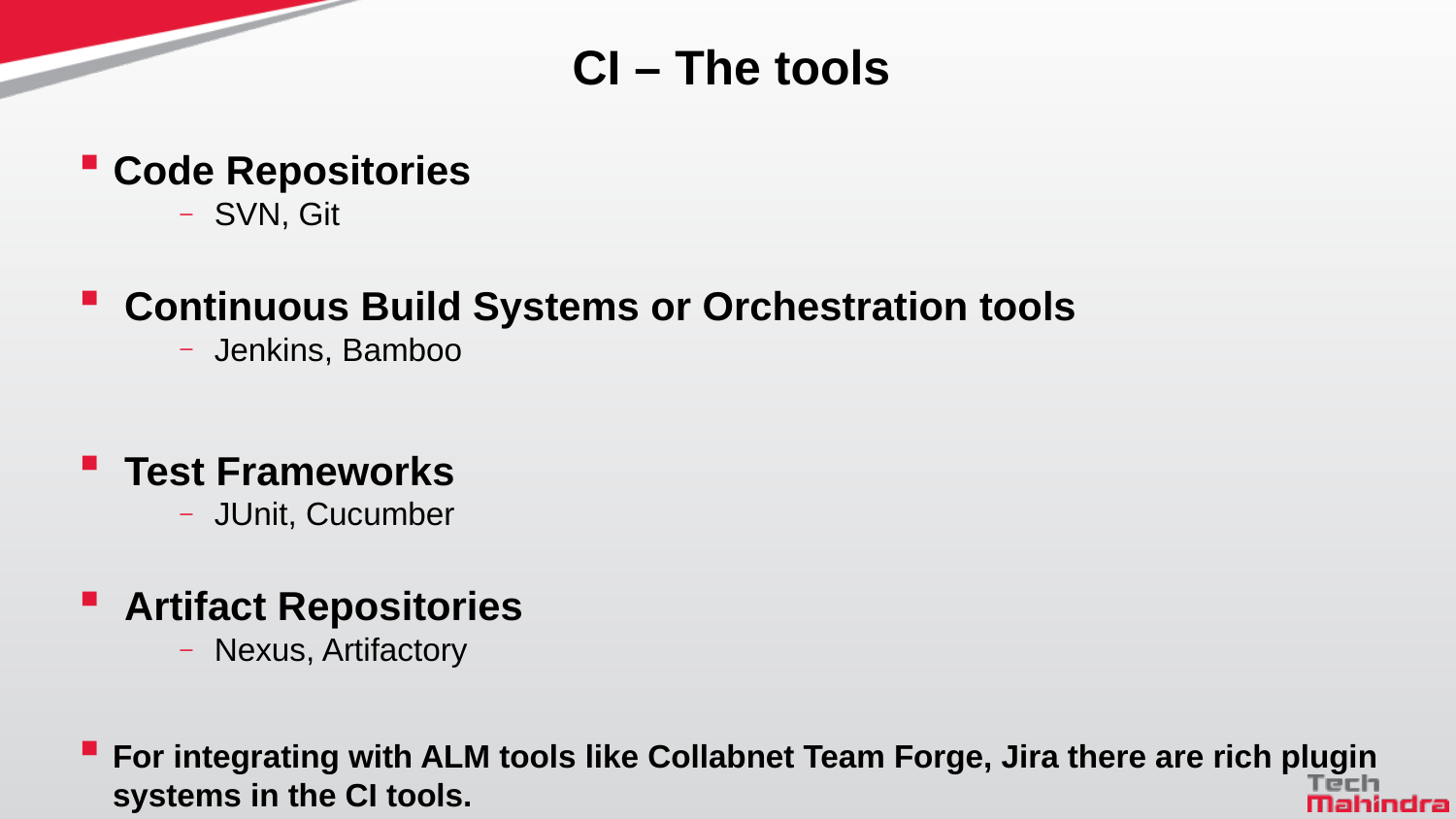

# CI – The tools

Code Repositories
SVN, Git

 Continuous Build Systems or Orchestration tools
Jenkins, Bamboo

 Test Frameworks
JUnit, Cucumber

 Artifact Repositories
Nexus, Artifactory

For integrating with ALM tools like Collabnet Team Forge, Jira there are rich plugin systems in the CI tools.